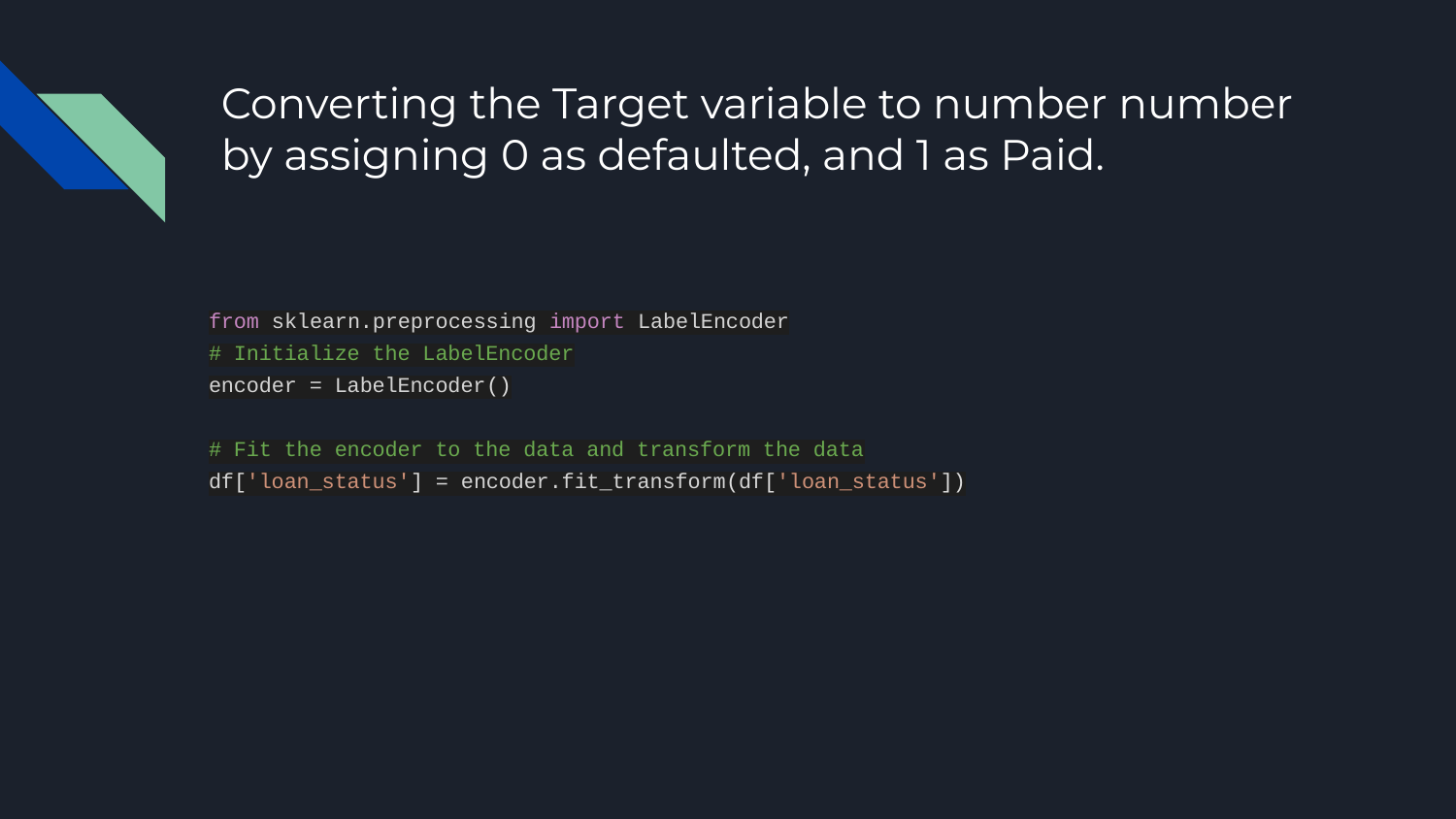

# Converting the Target variable to number number by assigning 0 as defaulted, and 1 as Paid.
from sklearn.preprocessing import LabelEncoder
# Initialize the LabelEncoder
encoder = LabelEncoder()

# Fit the encoder to the data and transform the data
df['loan_status'] = encoder.fit_transform(df['loan_status'])